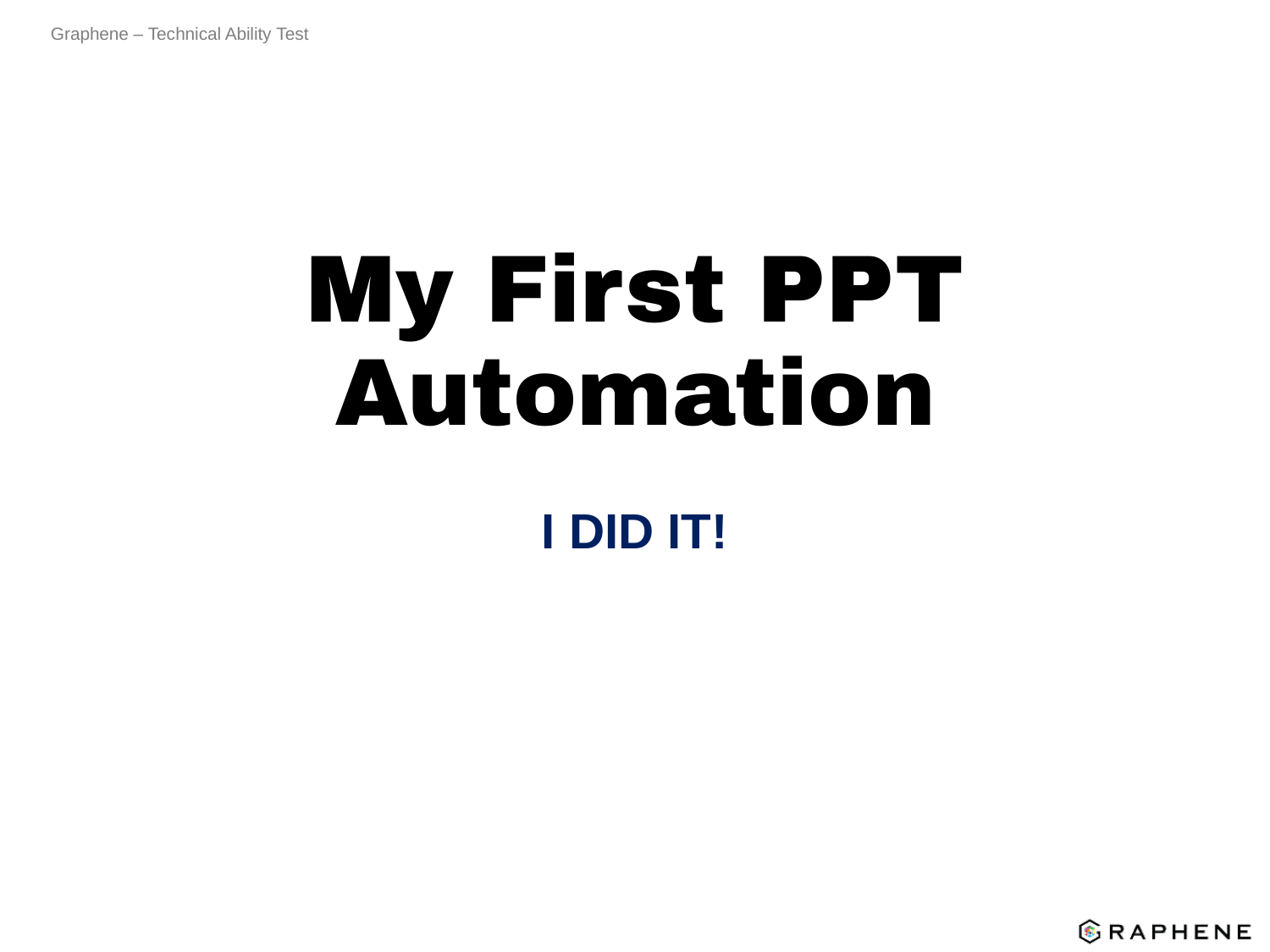

# My First PPT Automation
I DID IT!